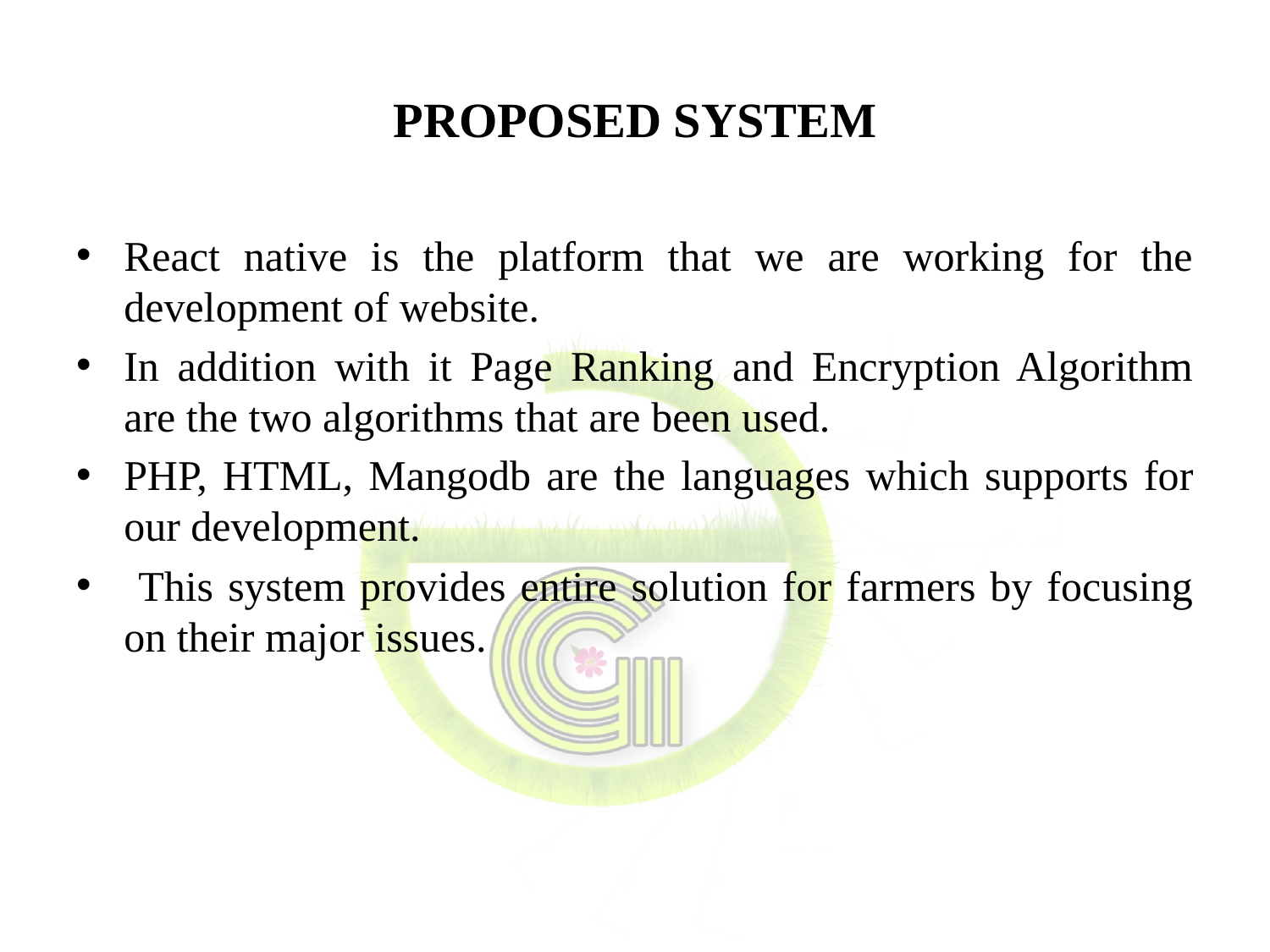

# PROPOSED SYSTEM
React native is the platform that we are working for the development of website.
In addition with it Page Ranking and Encryption Algorithm are the two algorithms that are been used.
PHP, HTML, Mangodb are the languages which supports for our development.
 This system provides entire solution for farmers by focusing on their major issues.